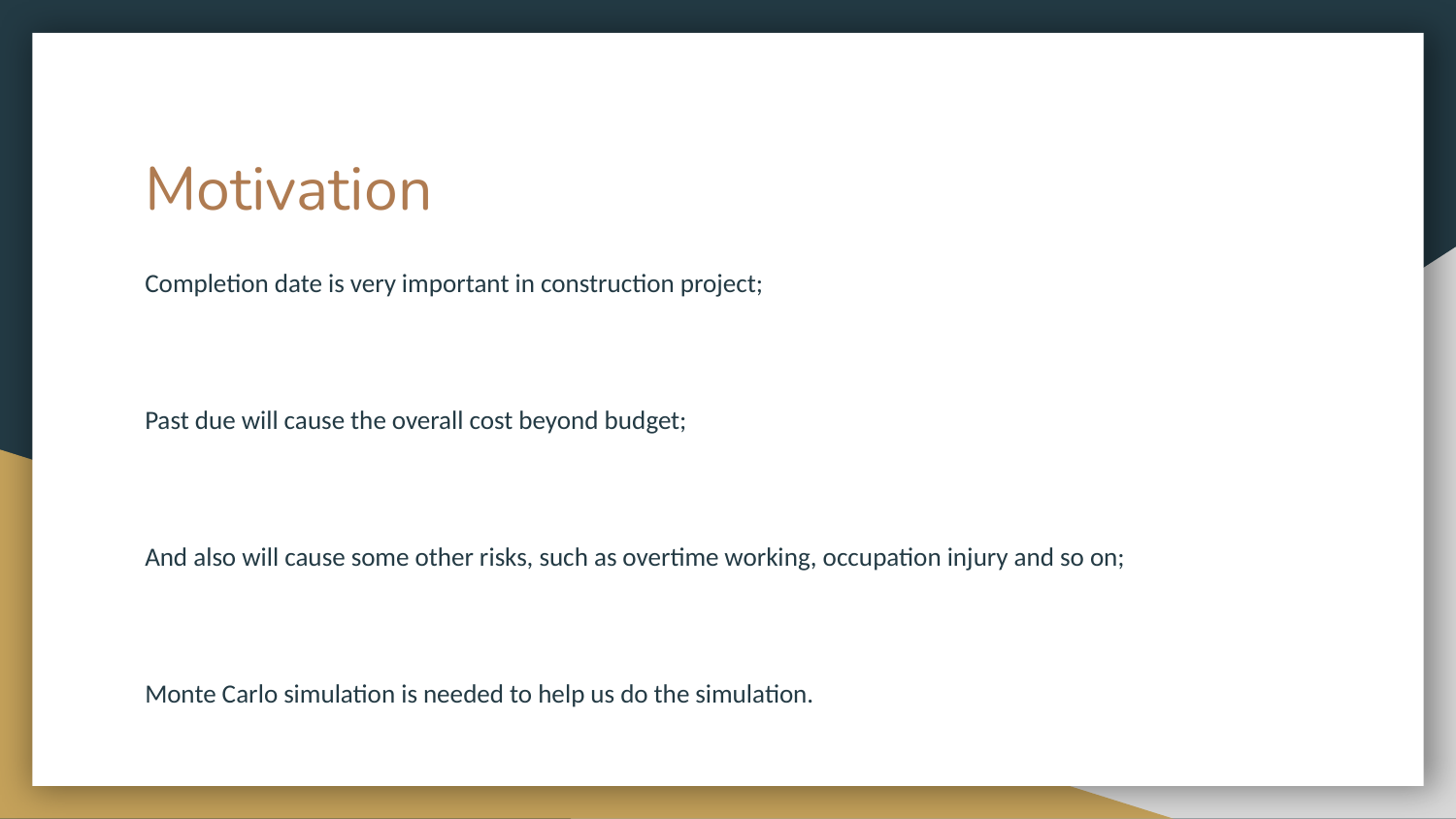

# Motivation
Completion date is very important in construction project;

Past due will cause the overall cost beyond budget;

And also will cause some other risks, such as overtime working, occupation injury and so on;

Monte Carlo simulation is needed to help us do the simulation.